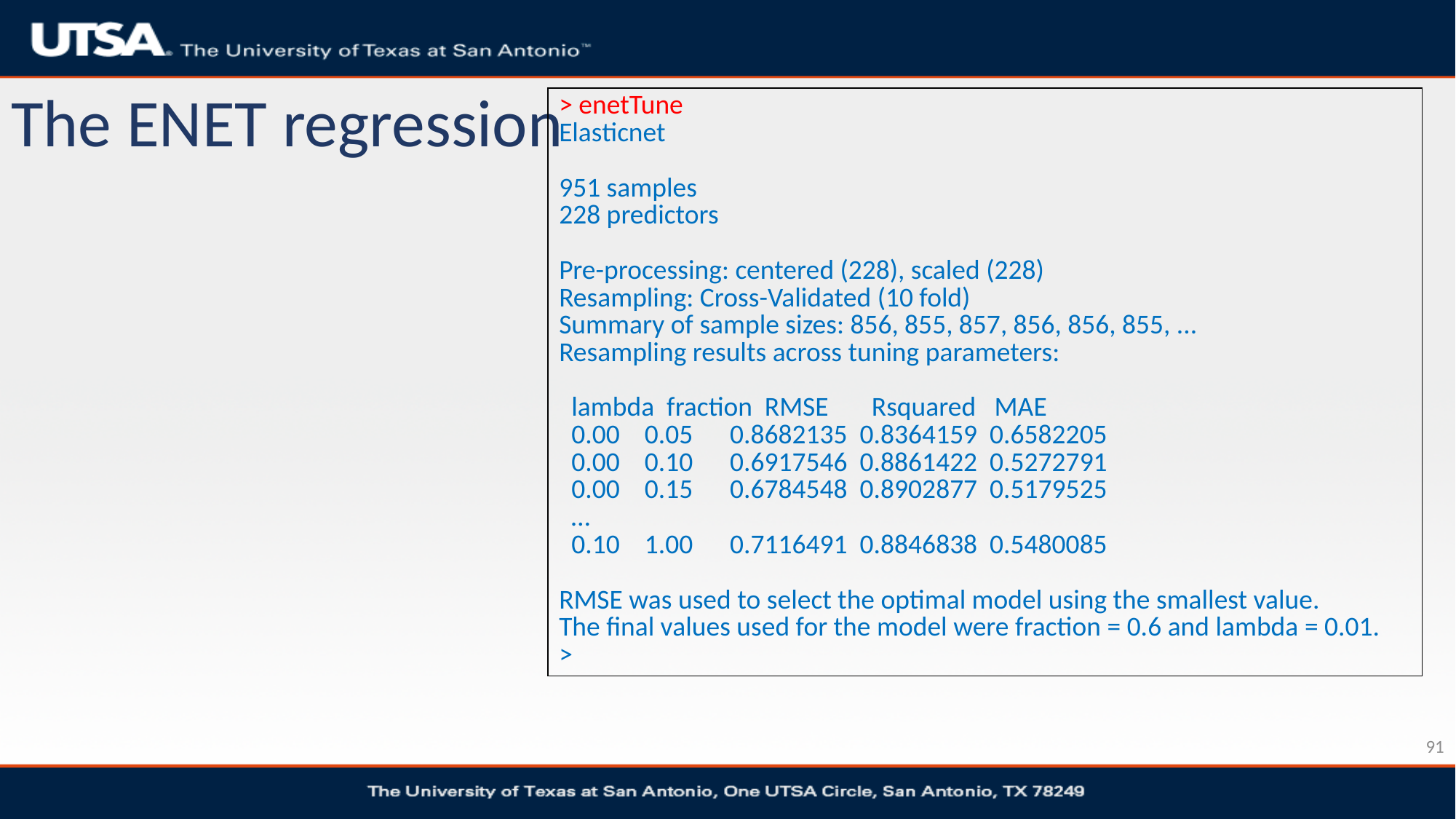

# The ENET regression
| > enetTune Elasticnet 951 samples 228 predictors Pre-processing: centered (228), scaled (228) Resampling: Cross-Validated (10 fold) Summary of sample sizes: 856, 855, 857, 856, 856, 855, ... Resampling results across tuning parameters: lambda fraction RMSE Rsquared MAE 0.00 0.05 0.8682135 0.8364159 0.6582205 0.00 0.10 0.6917546 0.8861422 0.5272791 0.00 0.15 0.6784548 0.8902877 0.5179525 … 0.10 1.00 0.7116491 0.8846838 0.5480085 RMSE was used to select the optimal model using the smallest value. The final values used for the model were fraction = 0.6 and lambda = 0.01. > |
| --- |
91